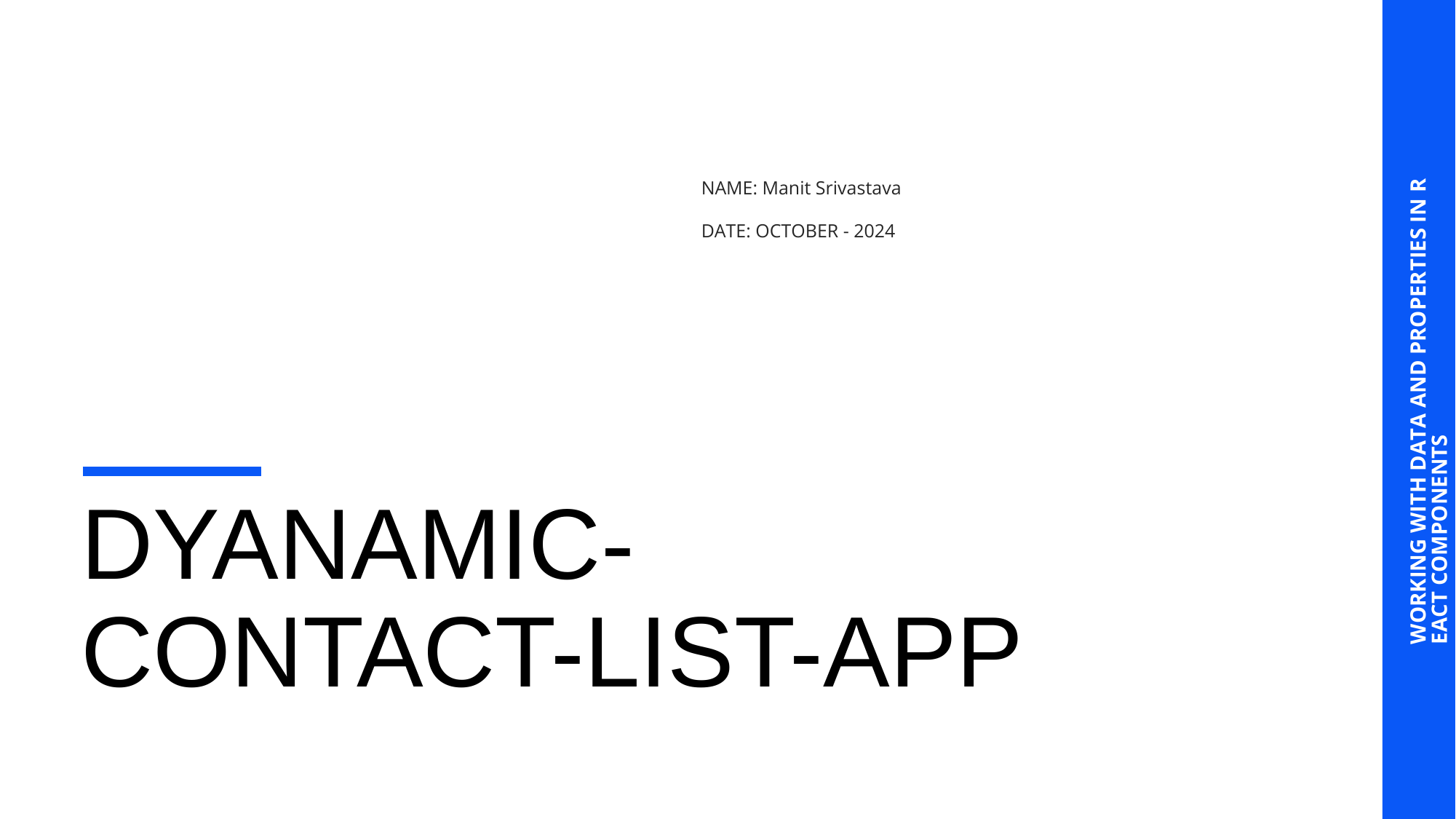

NAME: Manit Srivastava
DATE: OCTOBER - 2024
WORKING WITH DATA AND PROPERTIES IN REACT COMPONENTS
# DYANAMIC-CONTACT-LIST-APP